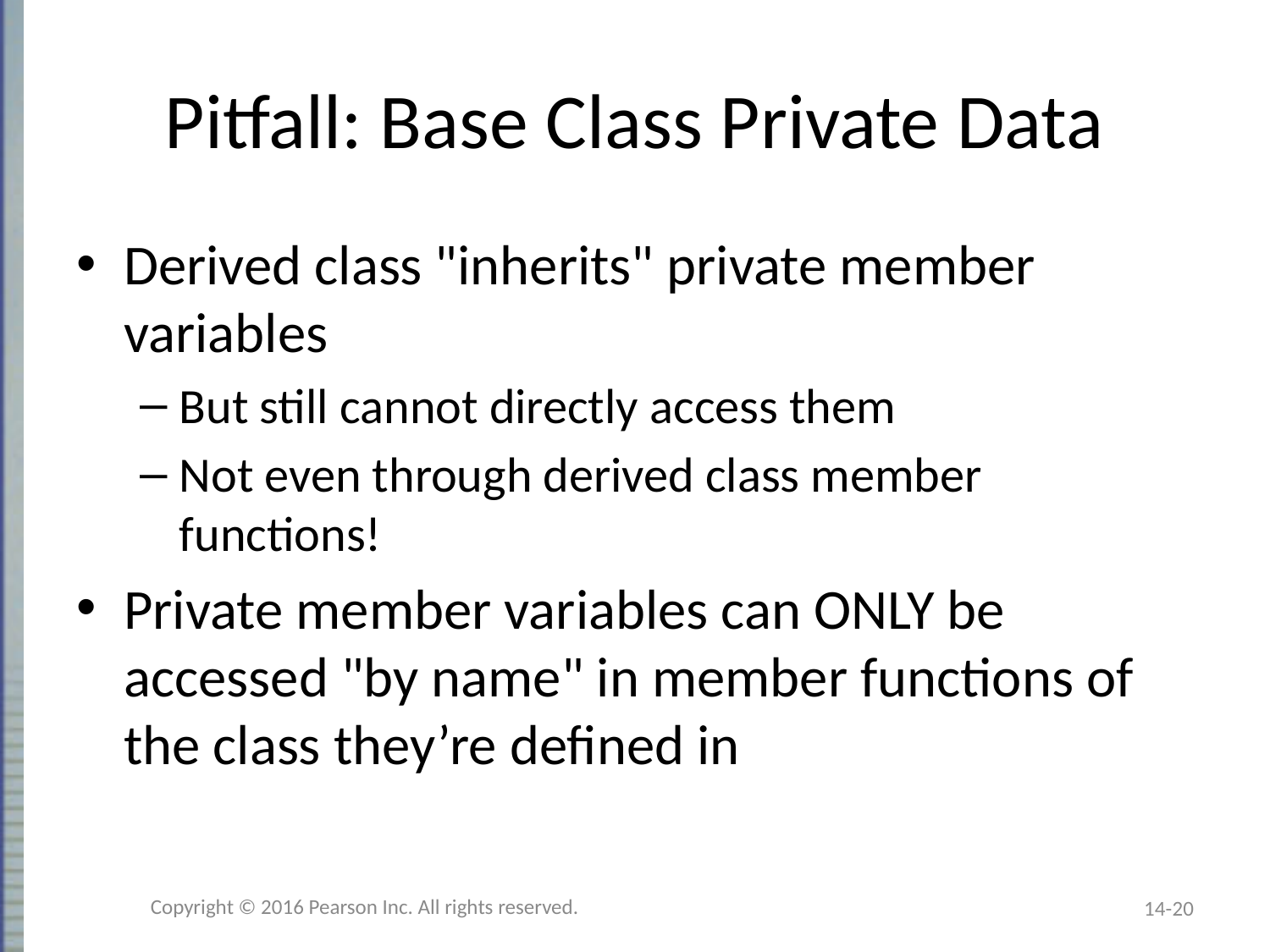

# Pitfall: Base Class Private Data
Derived class "inherits" private member
variables
But still cannot directly access them
Not even through derived class member
functions!
Private member variables can ONLY be
accessed "by name" in member functions of the class they’re defined in
Copyright © 2016 Pearson Inc. All rights reserved.
14-20